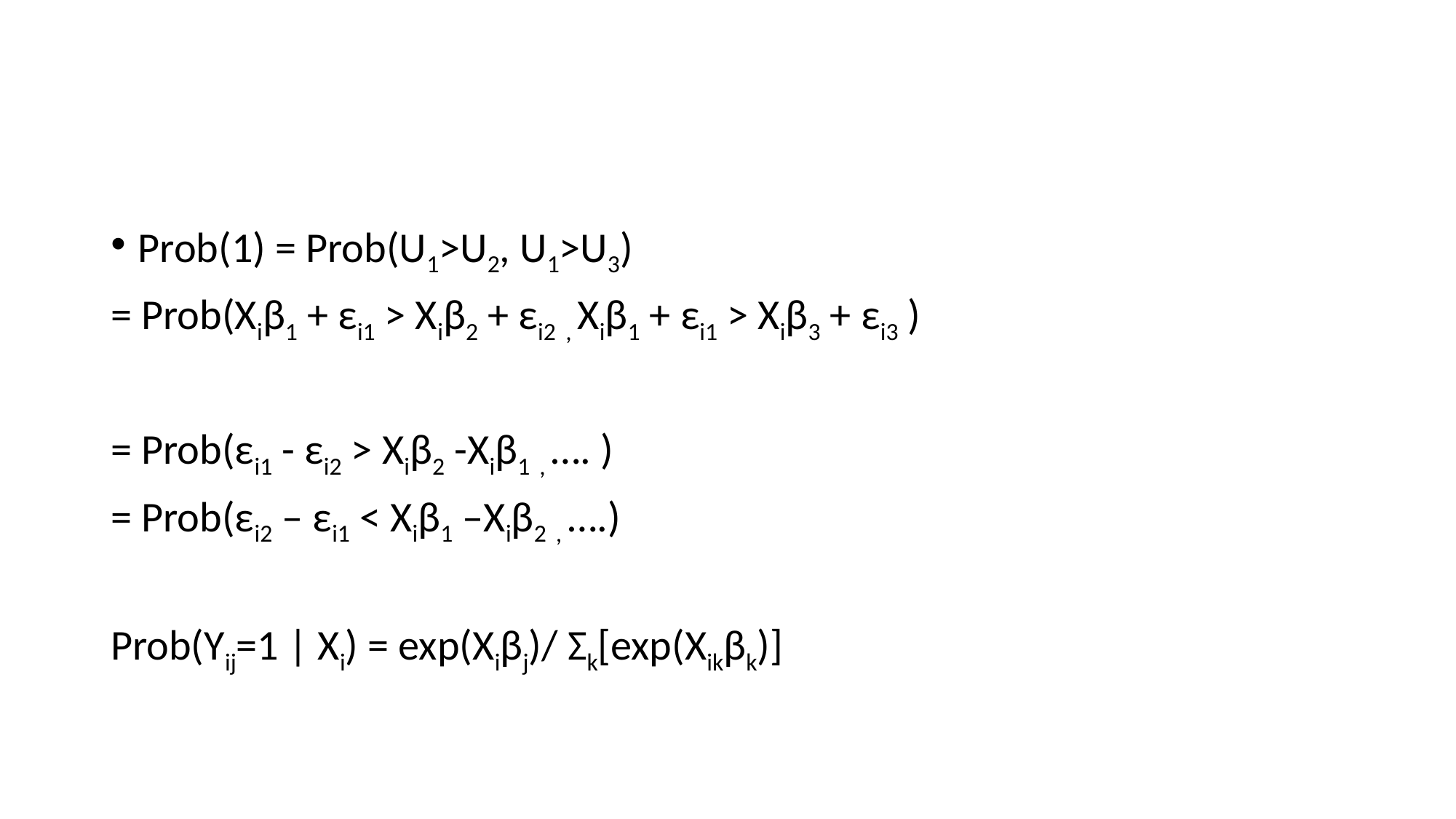

#
Prob(1) = Prob(U1>U2, U1>U3)
= Prob(Xiβ1 + εi1 > Xiβ2 + εi2 , Xiβ1 + εi1 > Xiβ3 + εi3 )

= Prob(εi1 - εi2 > Xiβ2 -Xiβ1 , …. )
= Prob(εi2 – εi1 < Xiβ1 –Xiβ2 , ….)

Prob(Yij=1 | Xi) = exp(Xiβj)/ Σk[exp(Xikβk)]